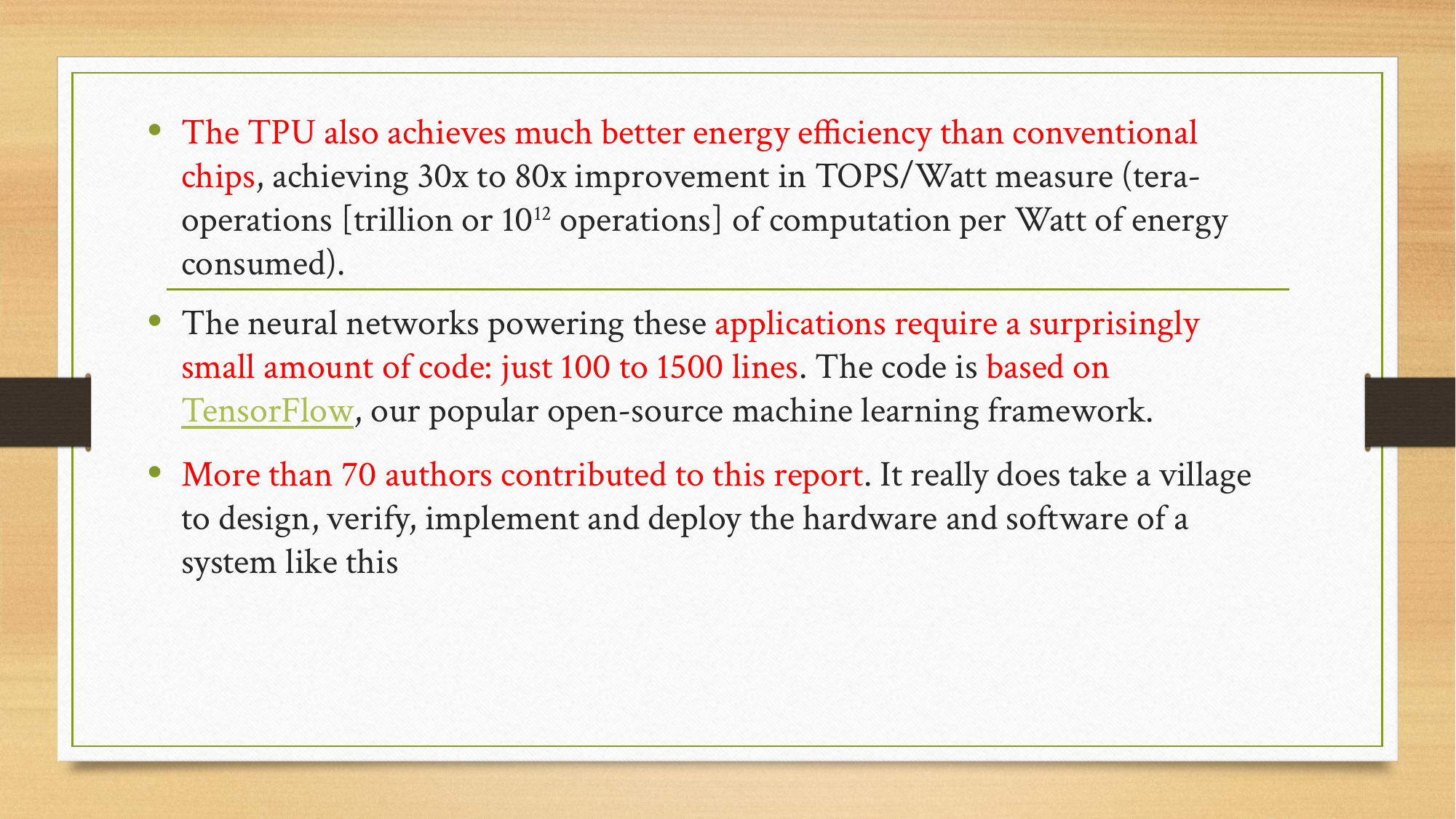

The TPU also achieves much better energy efficiency than conventional chips, achieving 30x to 80x improvement in TOPS/Watt measure (tera-operations [trillion or 1012 operations] of computation per Watt of energy consumed).
The neural networks powering these applications require a surprisingly small amount of code: just 100 to 1500 lines. The code is based on TensorFlow, our popular open-source machine learning framework.
More than 70 authors contributed to this report. It really does take a village to design, verify, implement and deploy the hardware and software of a system like this